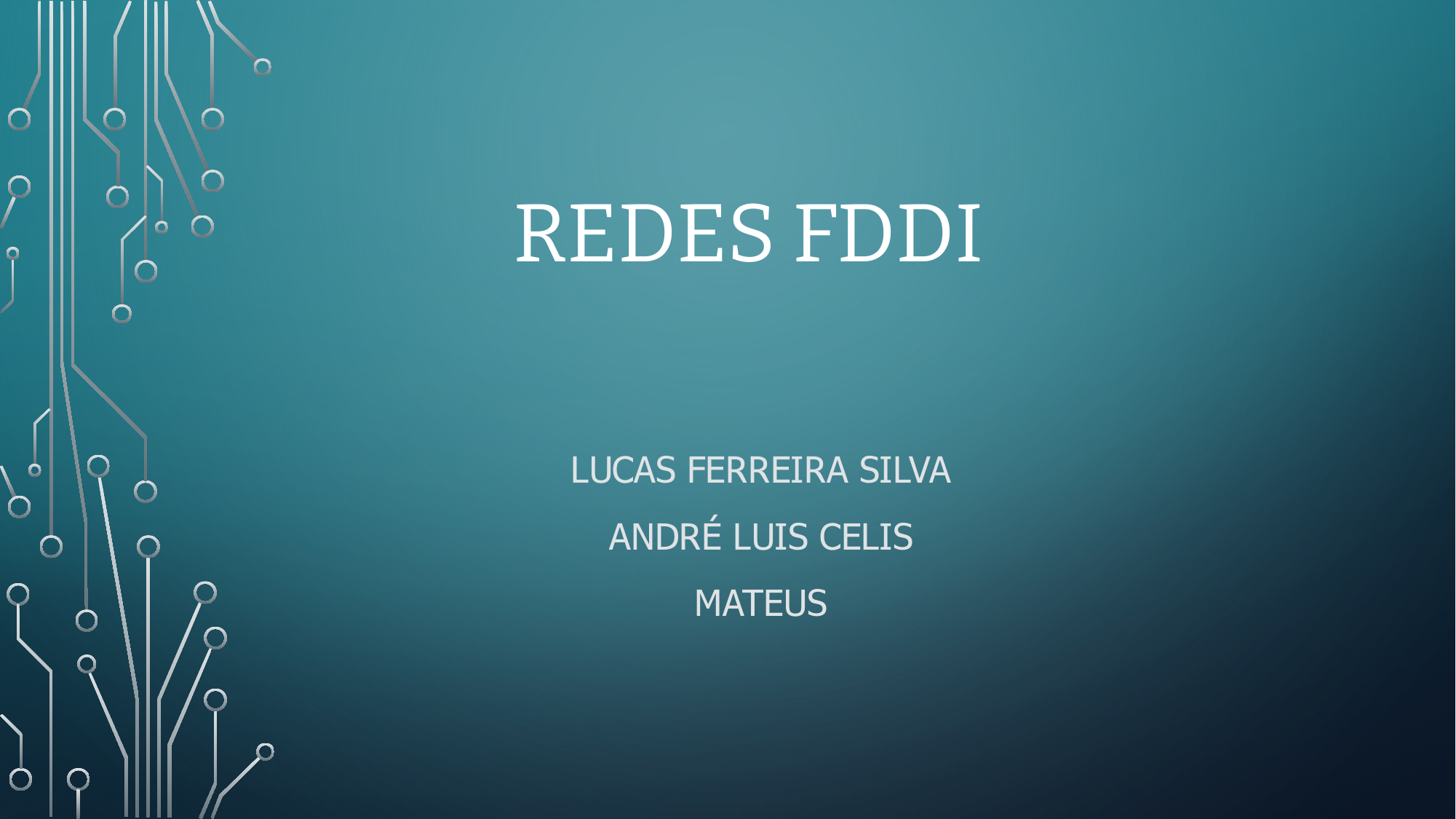

# Redes fddi
Lucas ferreira silva
ANDRÉ LUIS CELIS
Mateus